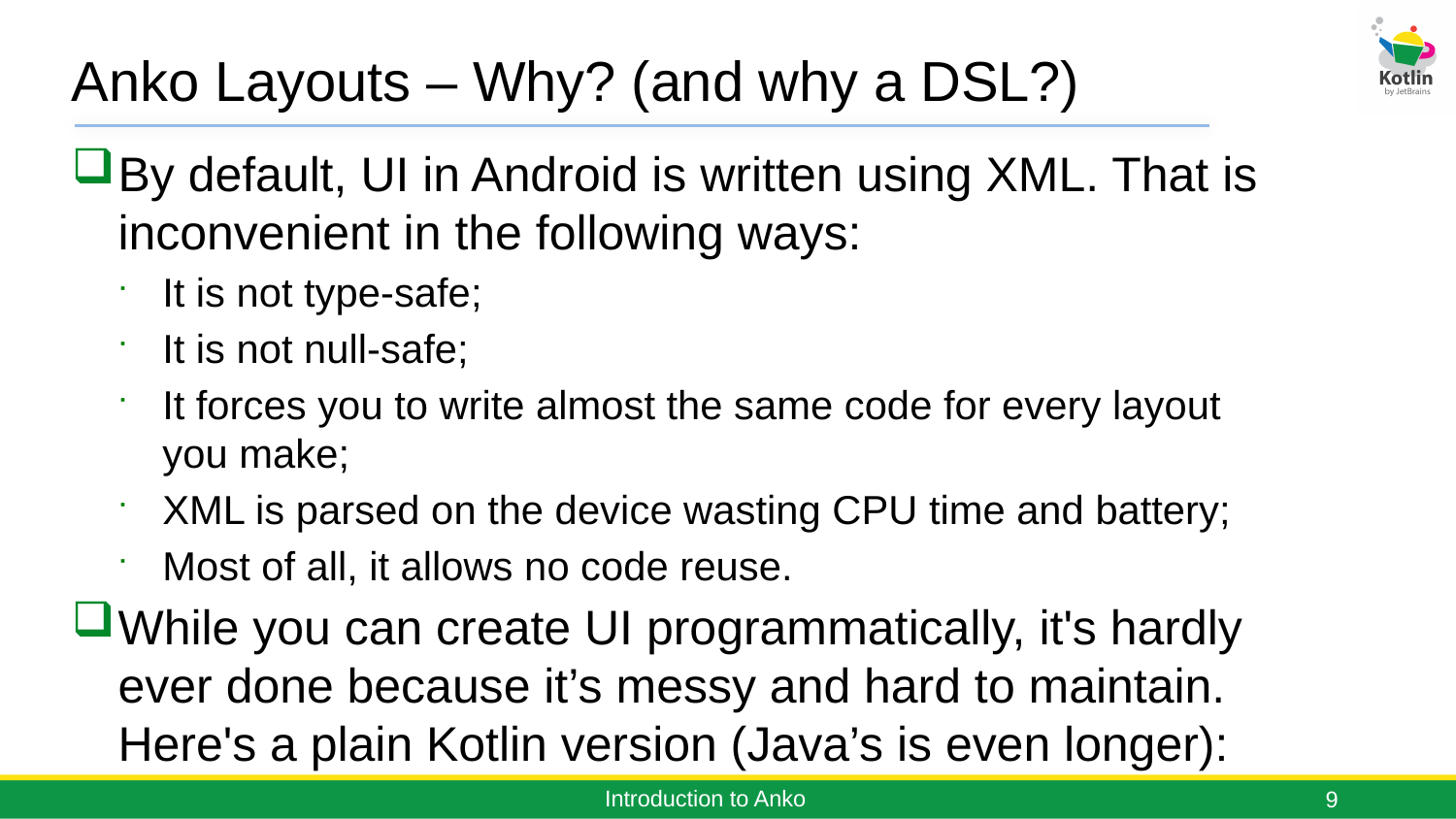

# Anko Layouts – Why? (and why a DSL?)
By default, UI in Android is written using XML. That is inconvenient in the following ways:
It is not type-safe;
It is not null-safe;
It forces you to write almost the same code for every layout you make;
XML is parsed on the device wasting CPU time and battery;
Most of all, it allows no code reuse.
While you can create UI programmatically, it's hardly ever done because it’s messy and hard to maintain. Here's a plain Kotlin version (Java’s is even longer):
9
Introduction to Anko